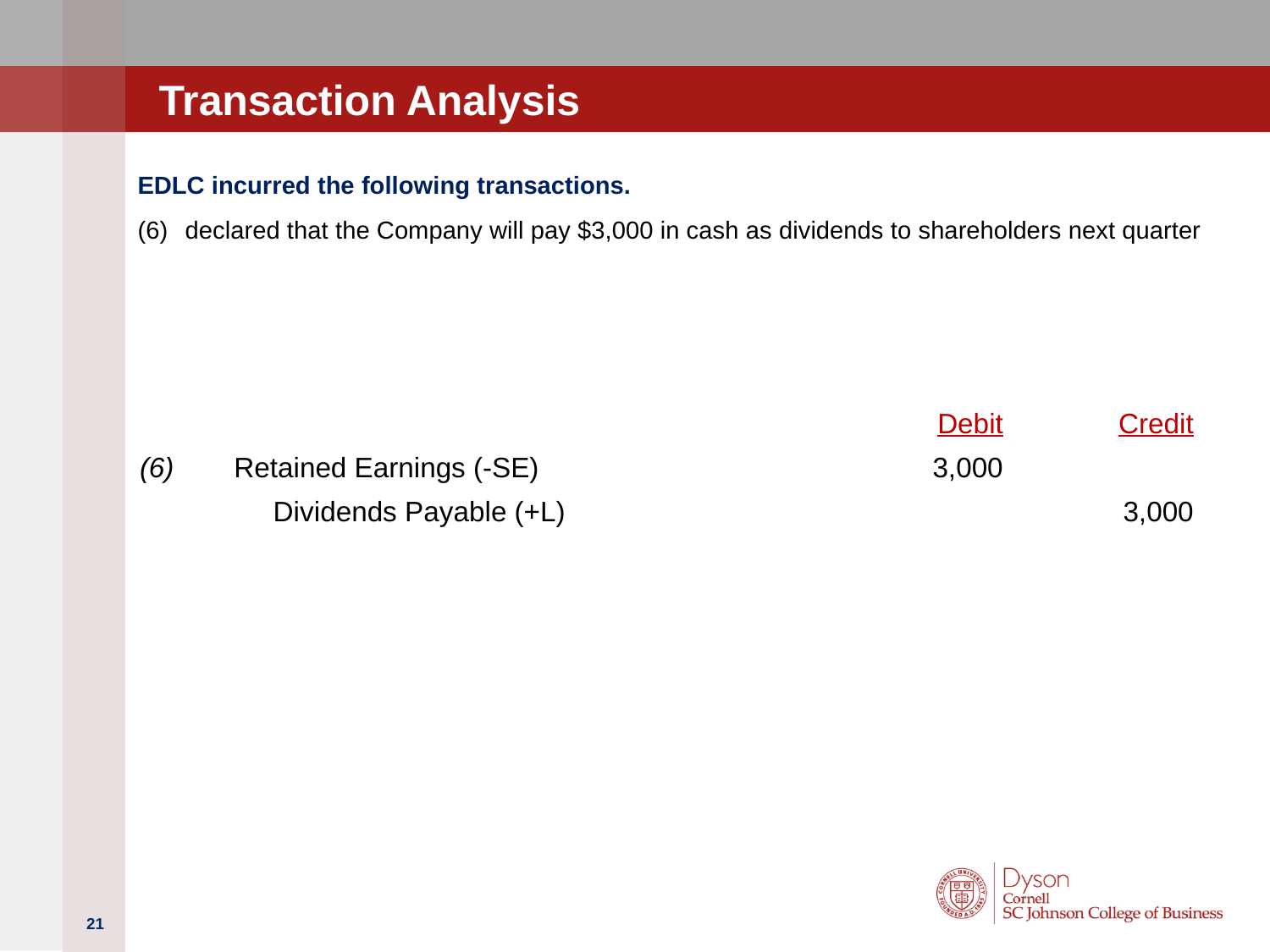

# Transaction Analysis
EDLC incurred the following transactions.
declared that the Company will pay $3,000 in cash as dividends to shareholders next quarter
|  |  | Debit | Credit |
| --- | --- | --- | --- |
| (6) | Retained Earnings (-SE) | 3,000 |  |
|  | Dividends Payable (+L) |  | 3,000 |
21